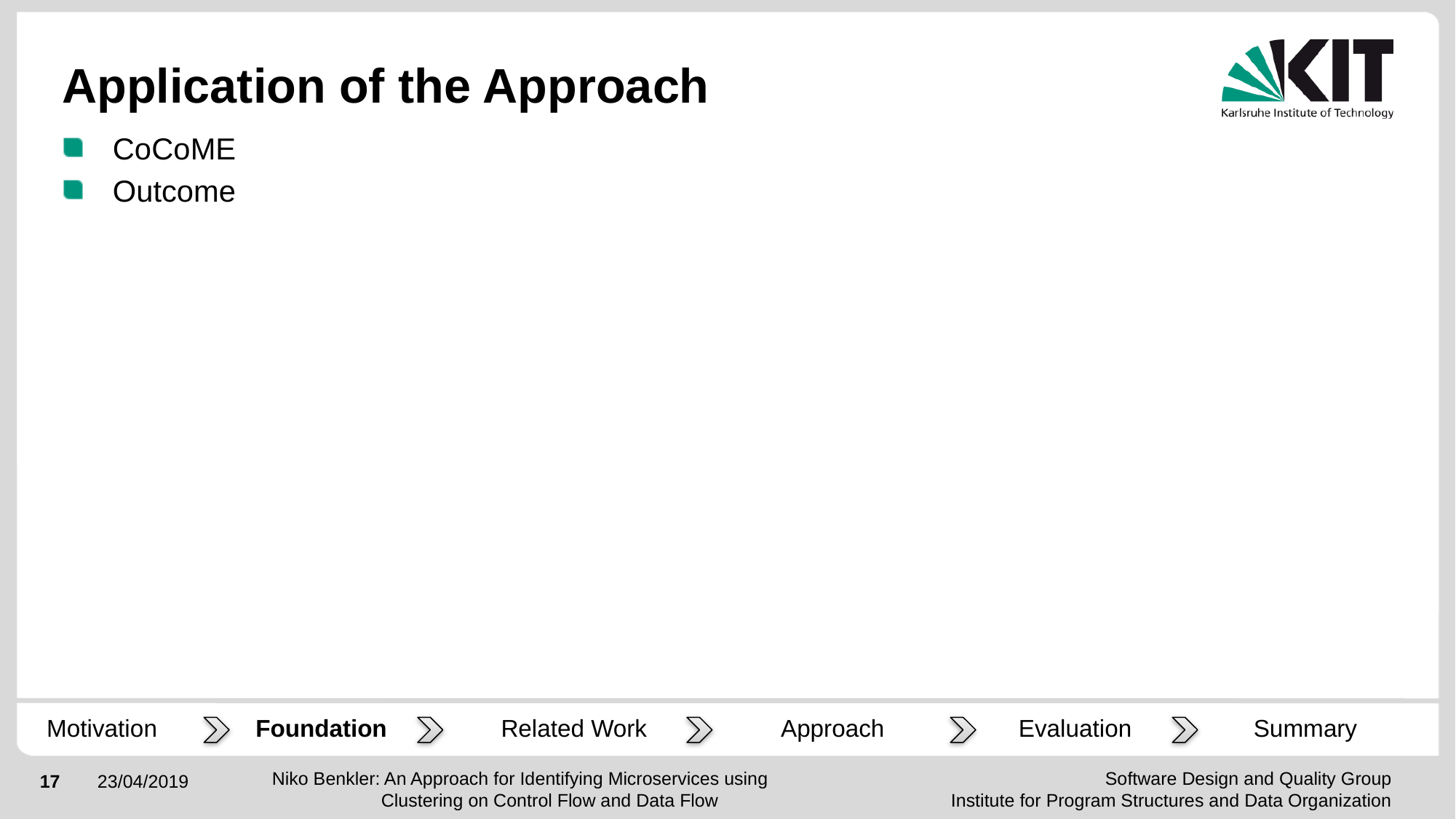

# Application of the Approach
CoCoME
Outcome

Motivation
Summary
Foundation
Related Work
Approach
Evaluation